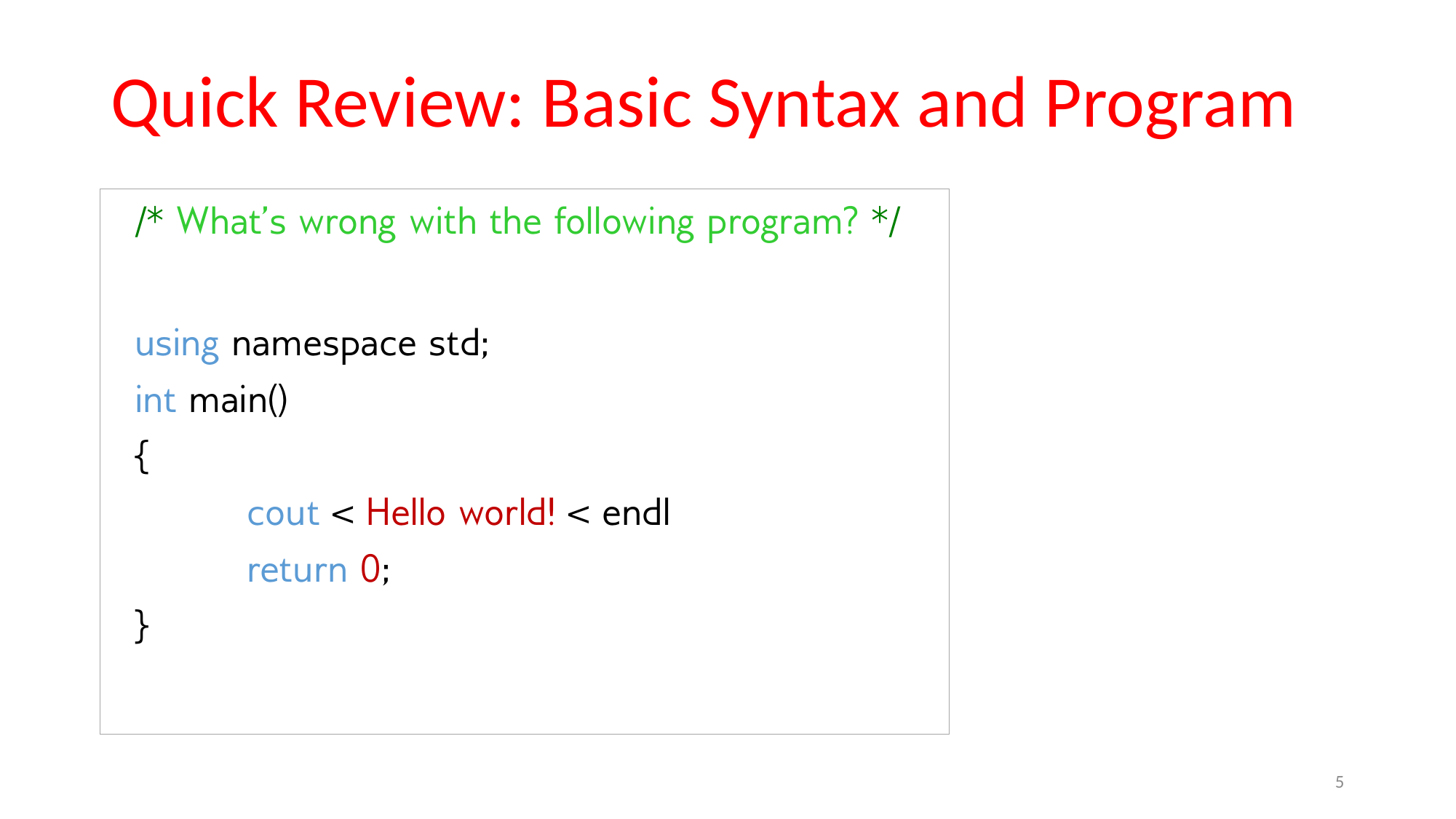

# Quick Review: Basic Syntax and Program
  /* What’s wrong with the following program? */
#include <iostream>
  using namespace std;
  int main()
  {
		cout < Hello world! < endl
		return 0;
  }
5